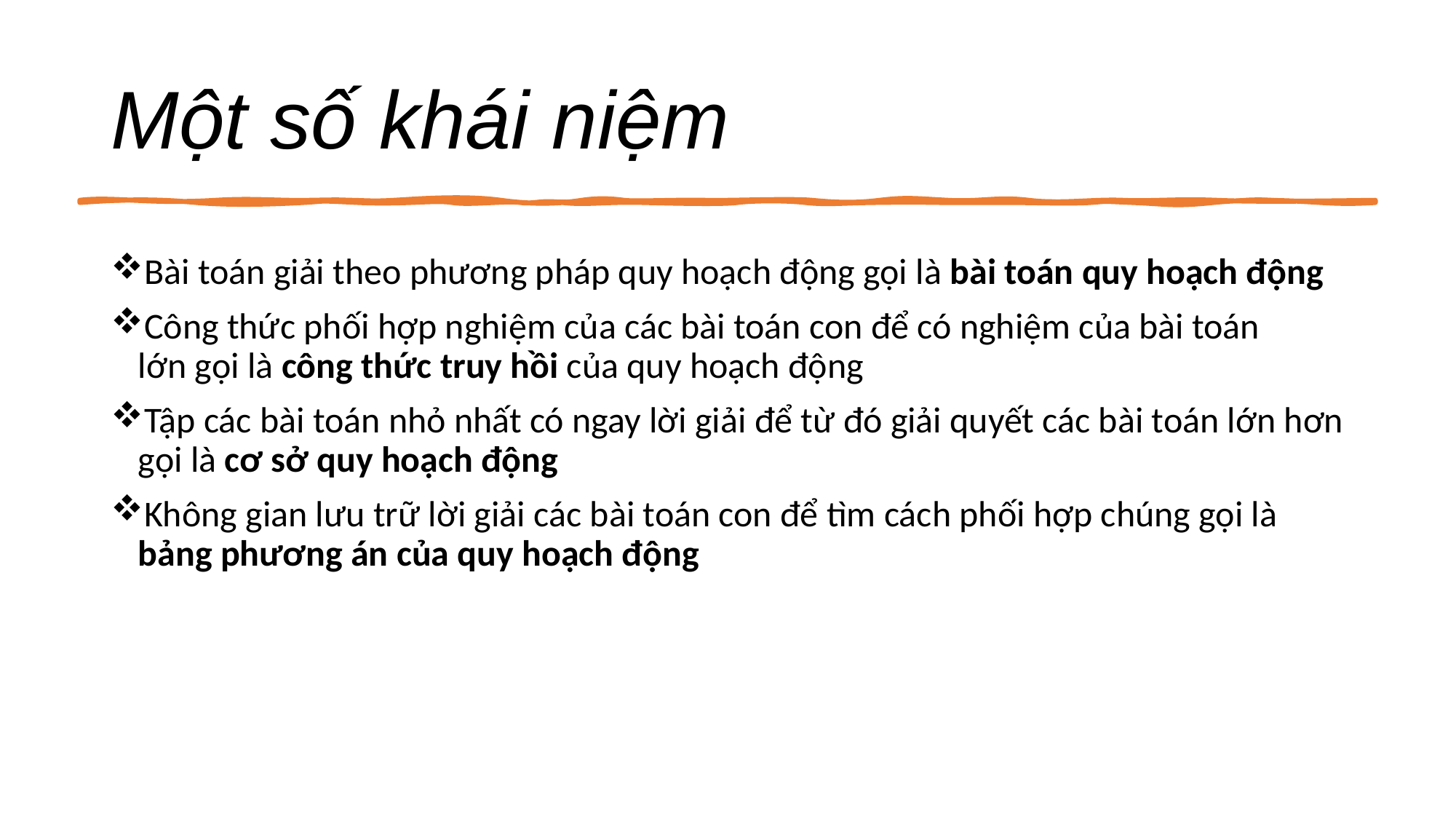

# Một số khái niệm

Bài toán giải theo phương pháp quy hoạch động gọi là bài toán quy hoạch động
Công thức phối hợp nghiệm của các bài toán con để có nghiệm của bài toán lớn gọi là công thức truy hồi của quy hoạch động
Tập các bài toán nhỏ nhất có ngay lời giải để từ đó giải quyết các bài toán lớn hơn gọi là cơ sở quy hoạch động
Không gian lưu trữ lời giải các bài toán con để tìm cách phối hợp chúng gọi là bảng phương án của quy hoạch động